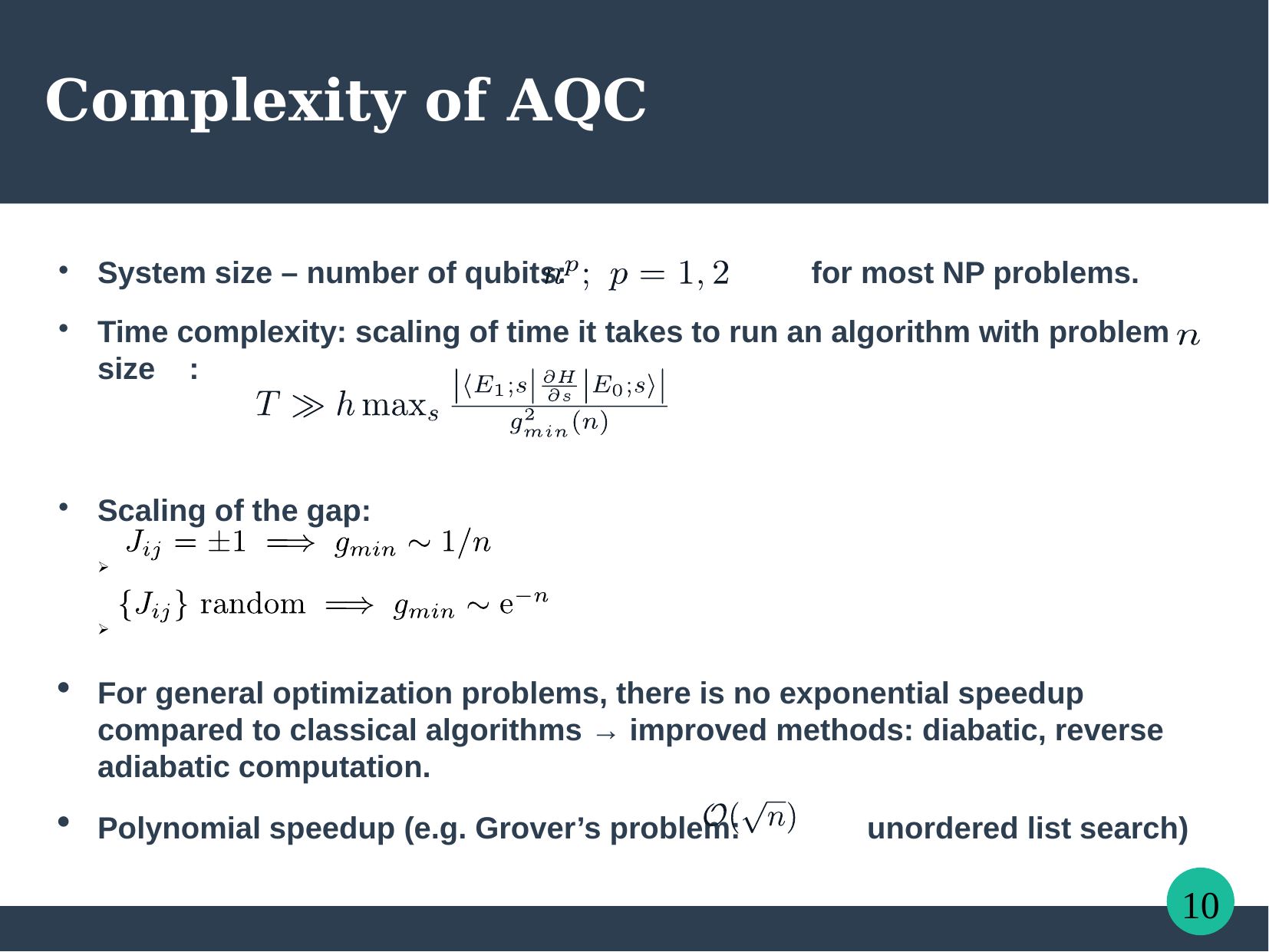

Complexity of AQC
System size – number of qubits:                             for most NP problems.
Time complexity: scaling of time it takes to run an algorithm with problem size    :

Scaling of the gap:

For general optimization problems, there is no exponential speedup compared to classical algorithms → improved methods: diabatic, reverse adiabatic computation.
Polynomial speedup (e.g. Grover’s problem:               unordered list search)

10